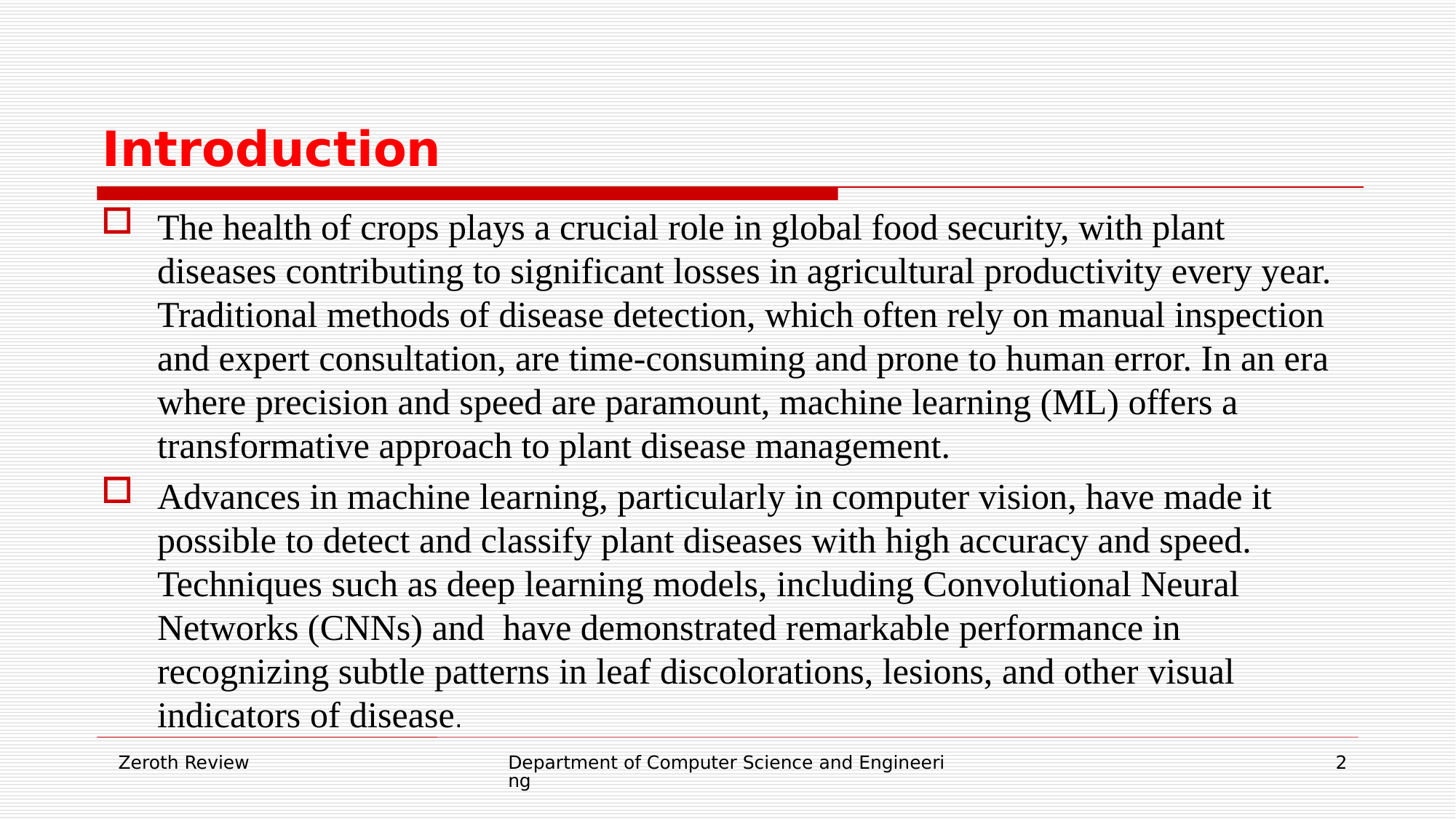

# Introduction
The health of crops plays a crucial role in global food security, with plant diseases contributing to significant losses in agricultural productivity every year. Traditional methods of disease detection, which often rely on manual inspection and expert consultation, are time-consuming and prone to human error. In an era where precision and speed are paramount, machine learning (ML) offers a transformative approach to plant disease management.
Advances in machine learning, particularly in computer vision, have made it possible to detect and classify plant diseases with high accuracy and speed. Techniques such as deep learning models, including Convolutional Neural Networks (CNNs) and  have demonstrated remarkable performance in recognizing subtle patterns in leaf discolorations, lesions, and other visual indicators of disease.

Zeroth Review
Department of Computer Science and Engineering
2